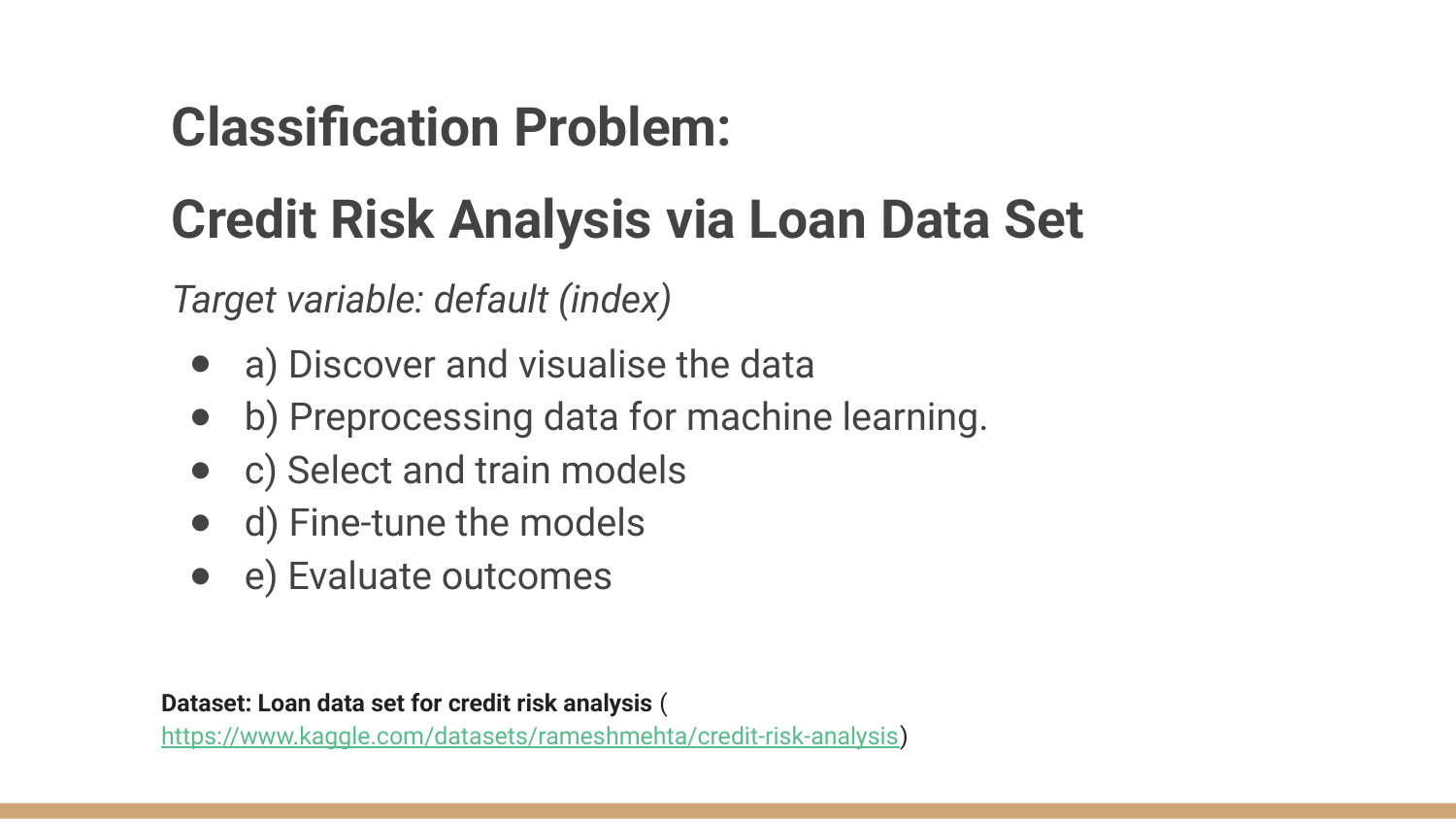

Classification Problem:
Credit Risk Analysis via Loan Data Set
Target variable: default (index)
a) Discover and visualise the data
b) Preprocessing data for machine learning.
c) Select and train models
d) Fine-tune the models
e) Evaluate outcomes

Dataset: Loan data set for credit risk analysis (https://www.kaggle.com/datasets/rameshmehta/credit-risk-analysis)